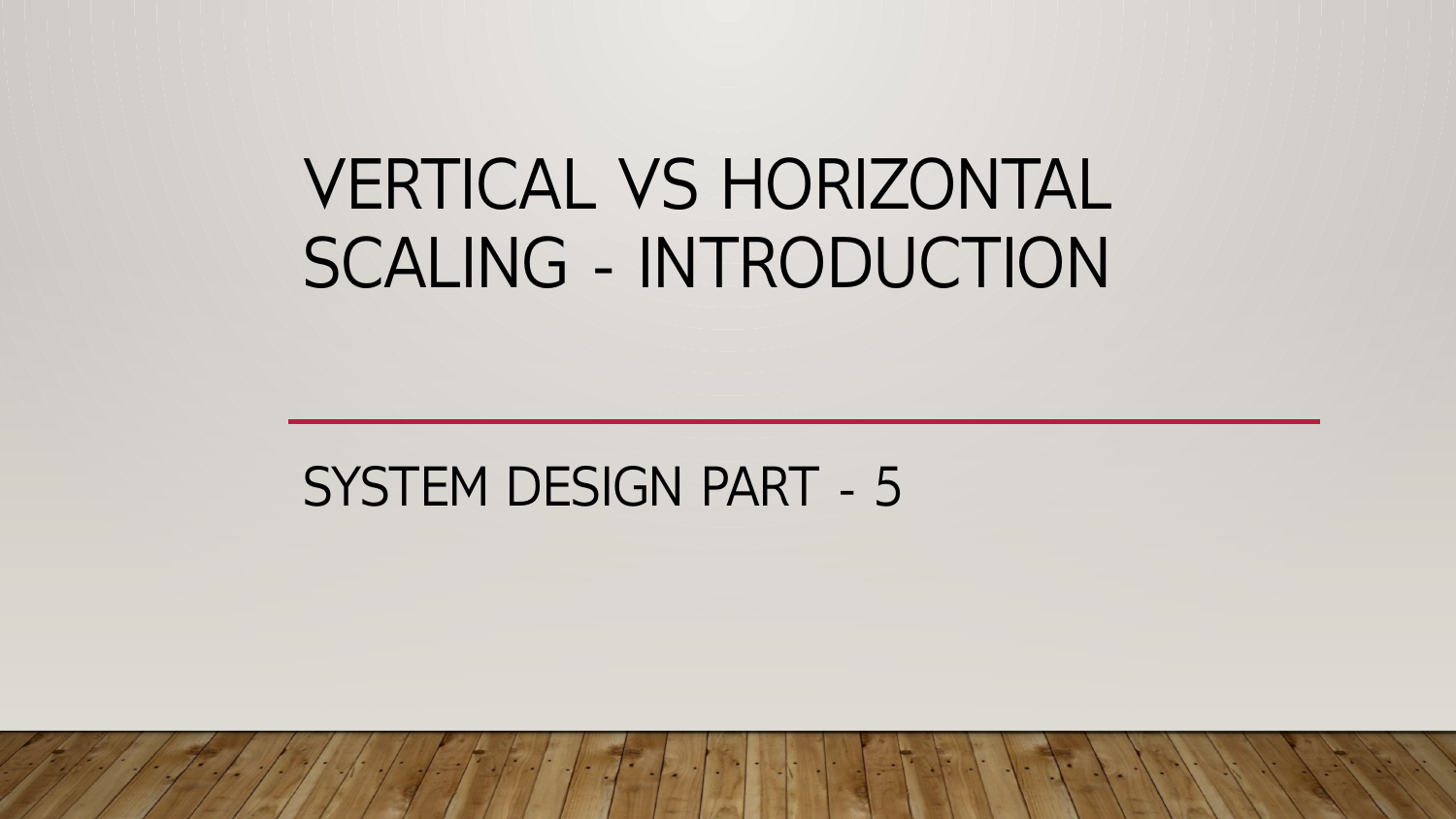

# Vertical vs Horizontal Scaling - Introduction
System design part - 5